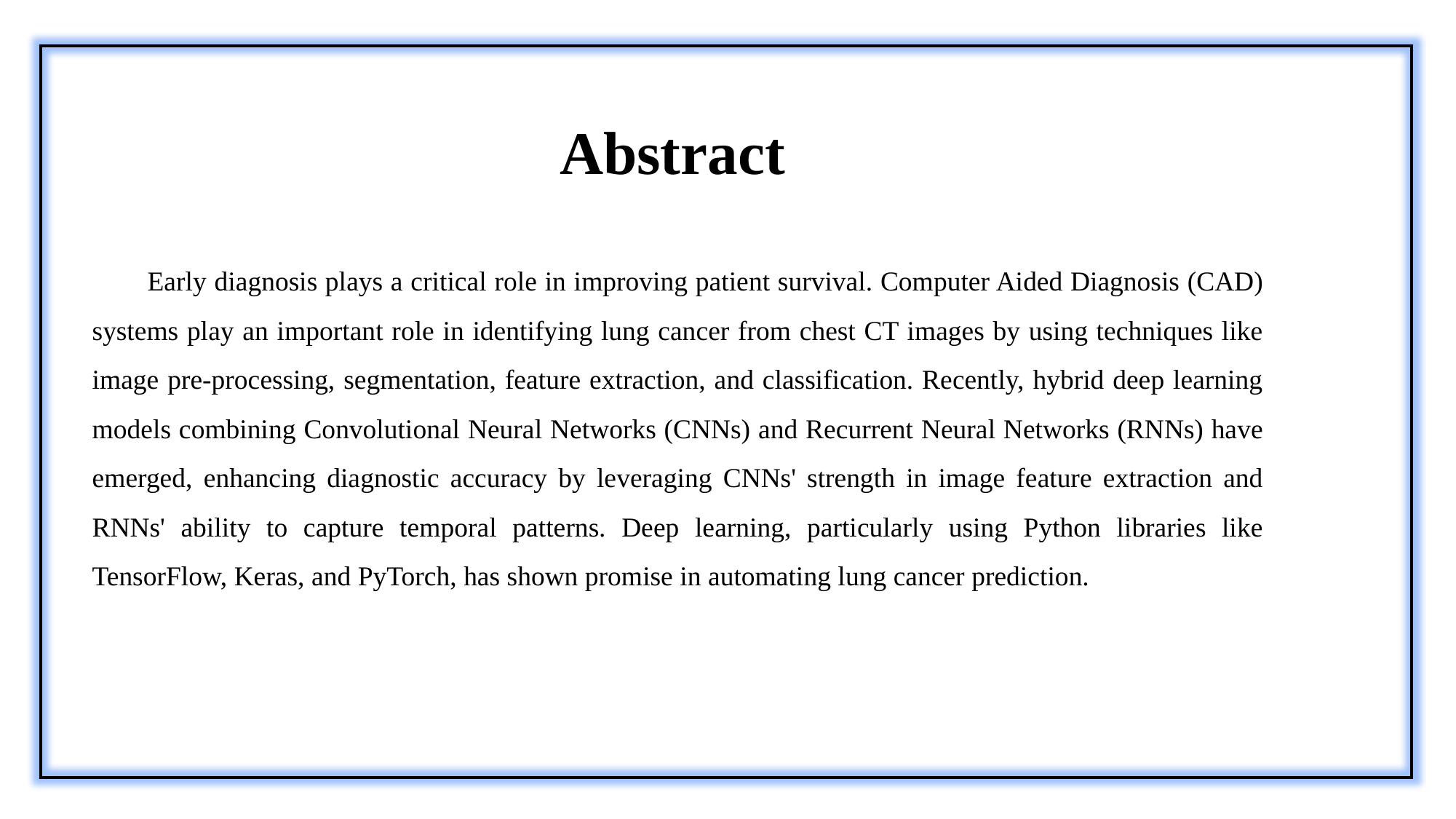

Abstract

       Early diagnosis plays a critical role in improving patient survival. Computer Aided Diagnosis (CAD) systems play an important role in identifying lung cancer from chest CT images by using techniques like image pre-processing, segmentation, feature extraction, and classification. Recently, hybrid deep learning models combining Convolutional Neural Networks (CNNs) and Recurrent Neural Networks (RNNs) have emerged, enhancing diagnostic accuracy by leveraging CNNs' strength in image feature extraction and RNNs' ability to capture temporal patterns. Deep learning, particularly using Python libraries like TensorFlow, Keras, and PyTorch, has shown promise in automating lung cancer prediction.